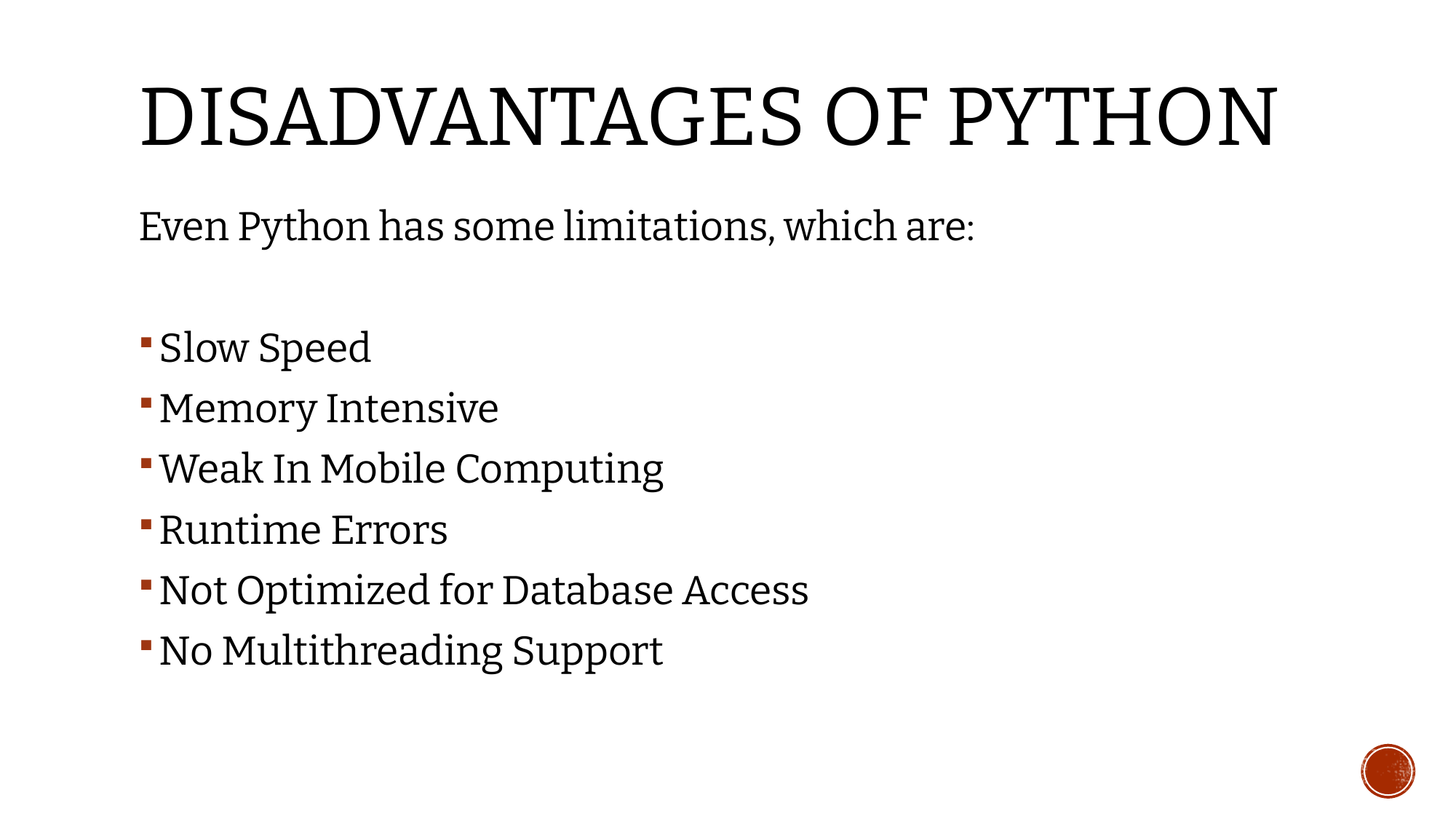

# Disadvantages of Python
Even Python has some limitations, which are:

Slow Speed
Memory Intensive
Weak In Mobile Computing
Runtime Errors
Not Optimized for Database Access
No Multithreading Support